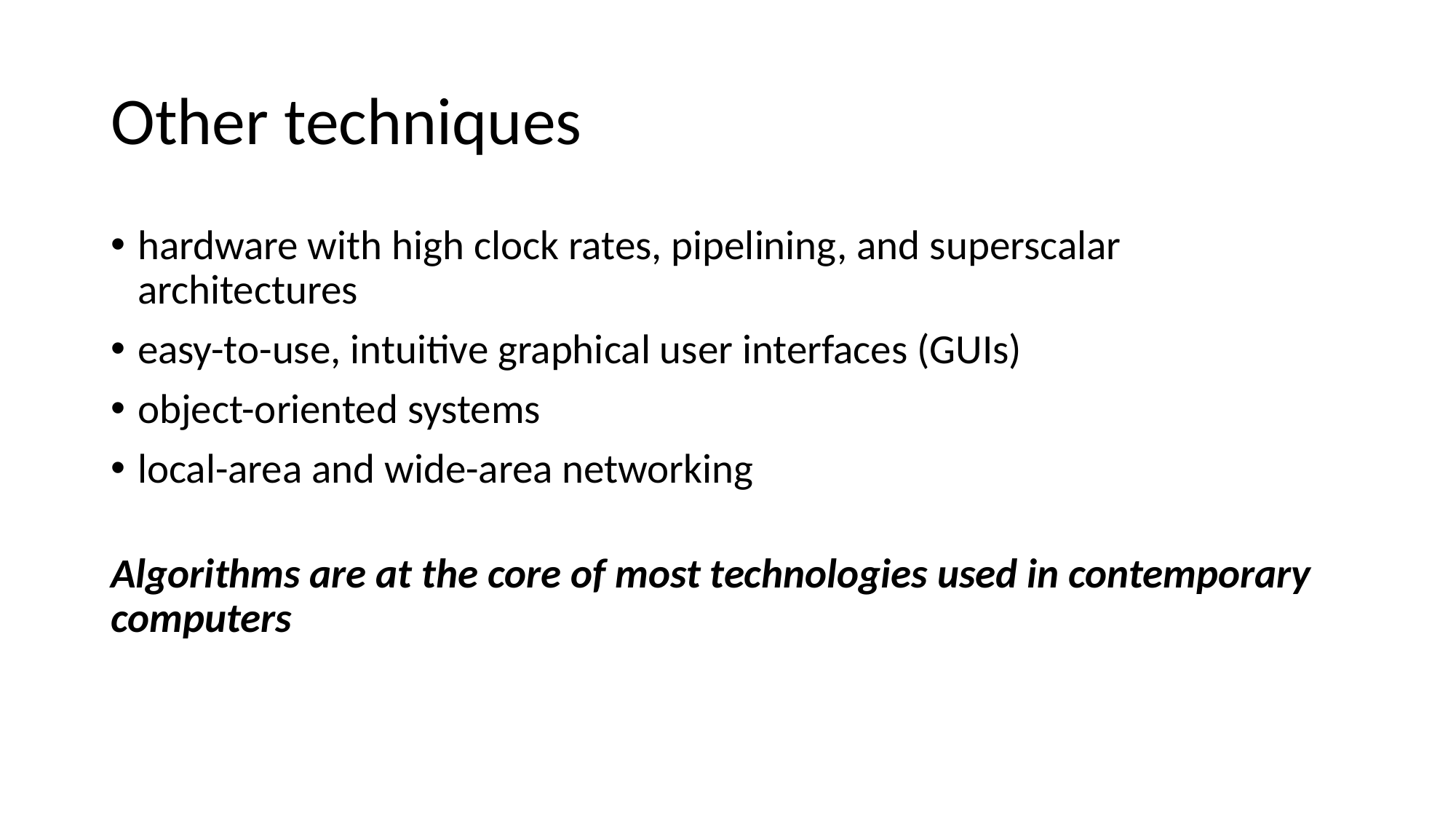

# Other techniques
hardware with high clock rates, pipelining, and superscalar architectures
easy-to-use, intuitive graphical user interfaces (GUIs)
object-oriented systems
local-area and wide-area networking
Algorithms are at the core of most technologies used in contemporary computers